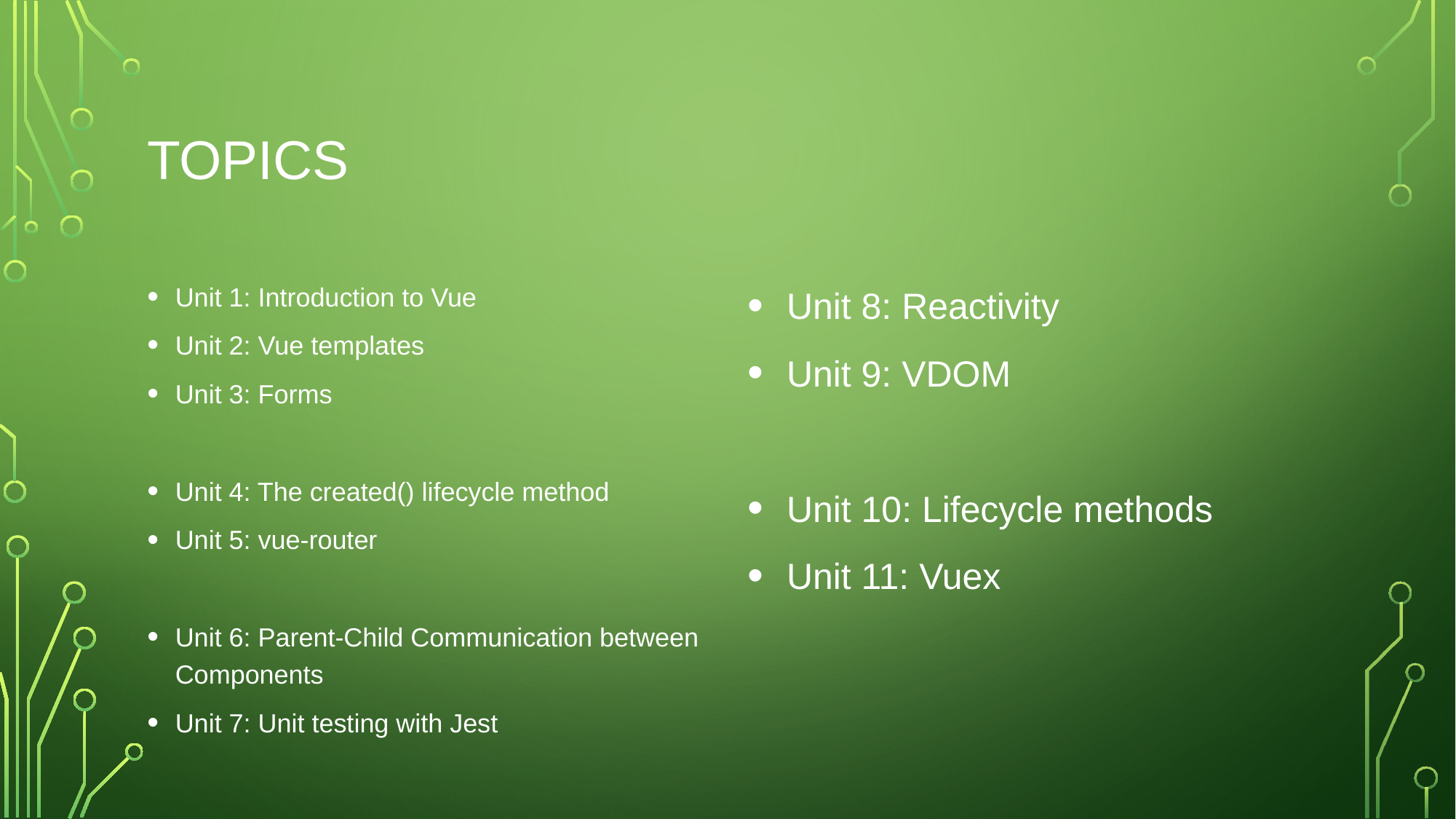

# Topics
Unit 1: Introduction to Vue
Unit 2: Vue templates
Unit 3: Forms

Unit 4: The created() lifecycle method
Unit 5: vue-router

Unit 6: Parent-Child Communication between Components
Unit 7: Unit testing with Jest
Unit 8: Reactivity
Unit 9: VDOM

Unit 10: Lifecycle methods
Unit 11: Vuex